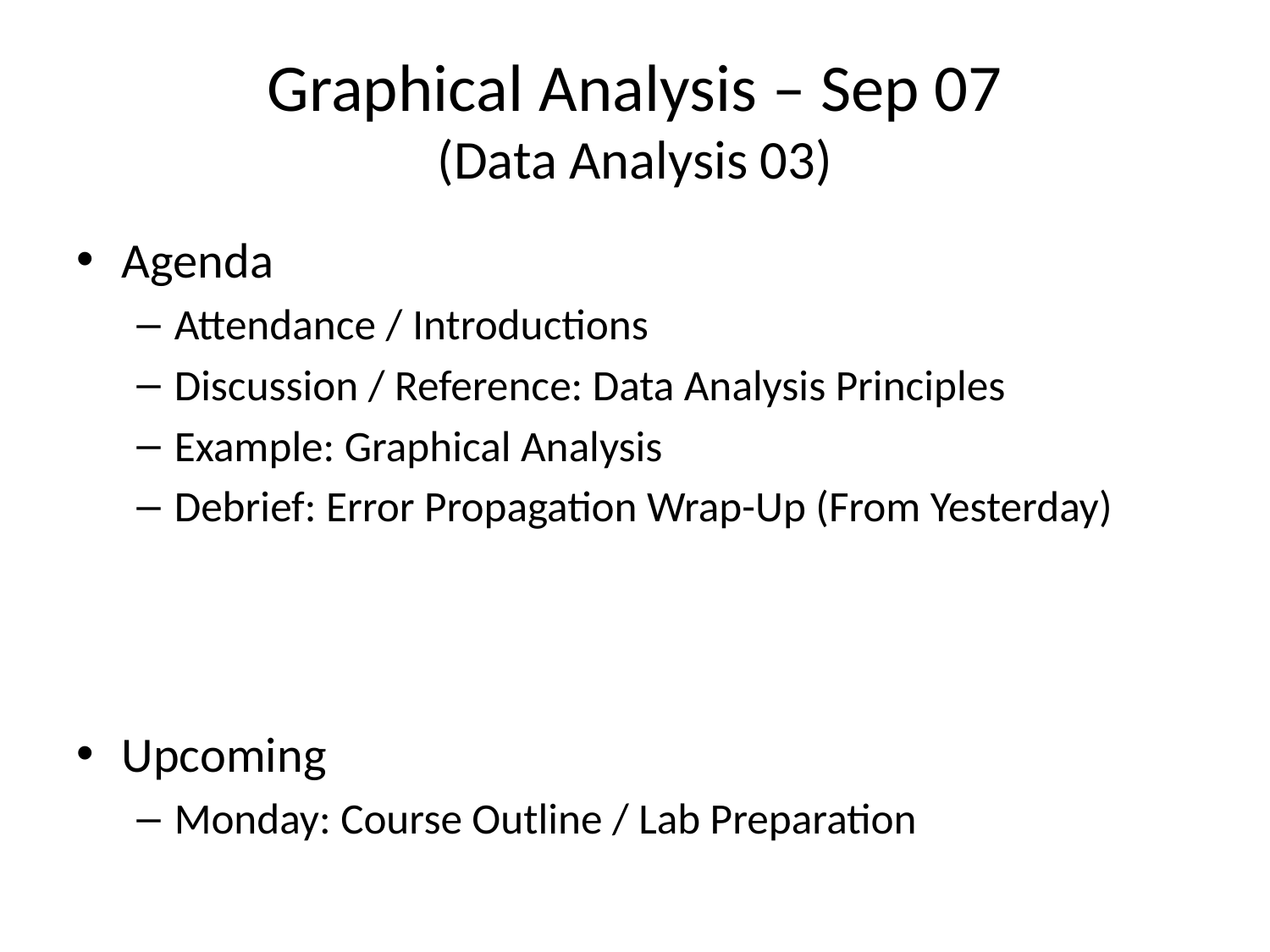

# Graphical Analysis – Sep 07 (Data Analysis 03)
Agenda
Attendance / Introductions
Discussion / Reference: Data Analysis Principles
Example: Graphical Analysis
Debrief: Error Propagation Wrap-Up (From Yesterday)

Upcoming
Monday: Course Outline / Lab Preparation